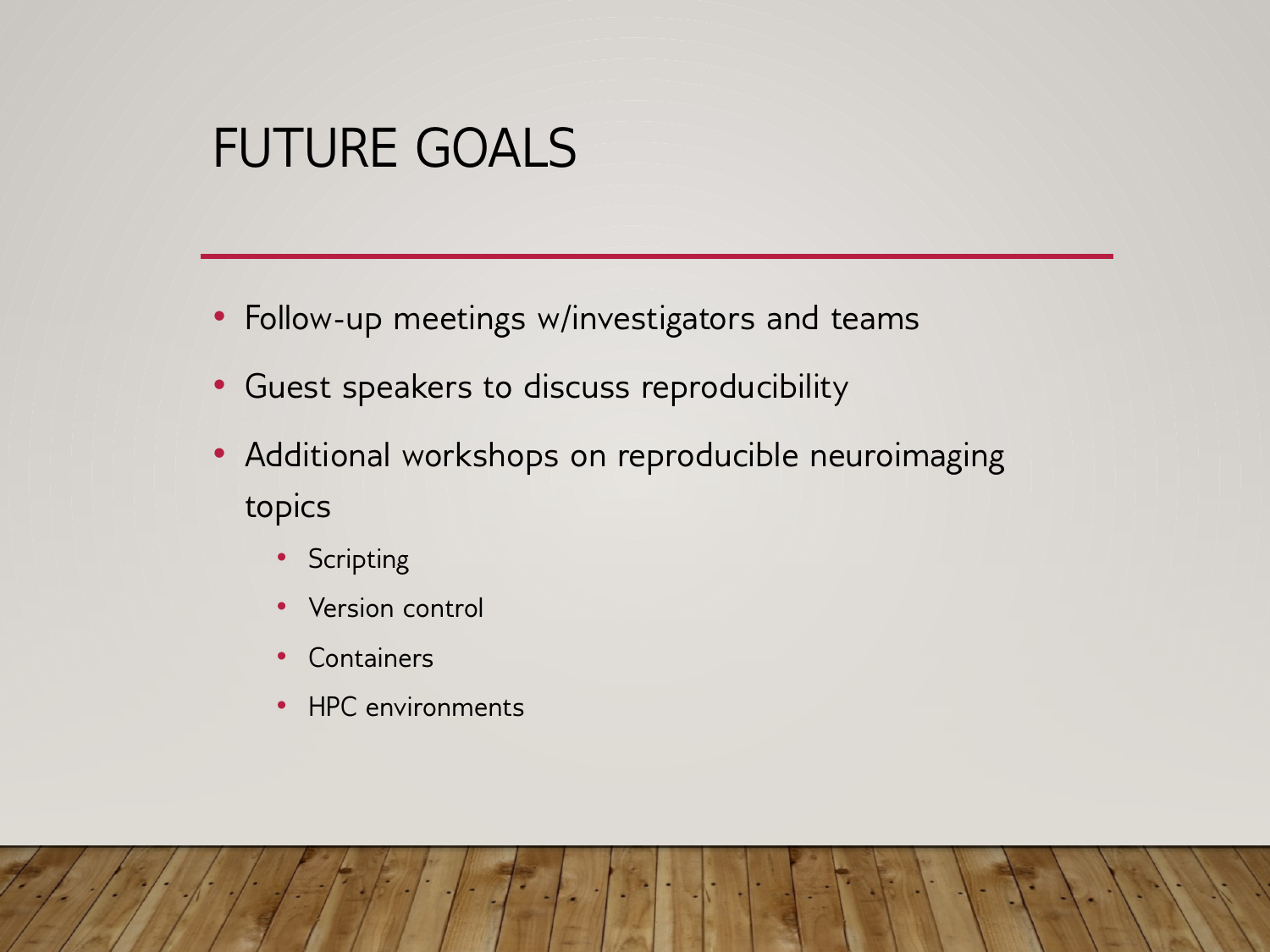

# Future Goals
Follow-up meetings w/investigators and teams
Guest speakers to discuss reproducibility
Additional workshops on reproducible neuroimaging topics
Scripting
Version control
Containers
HPC environments